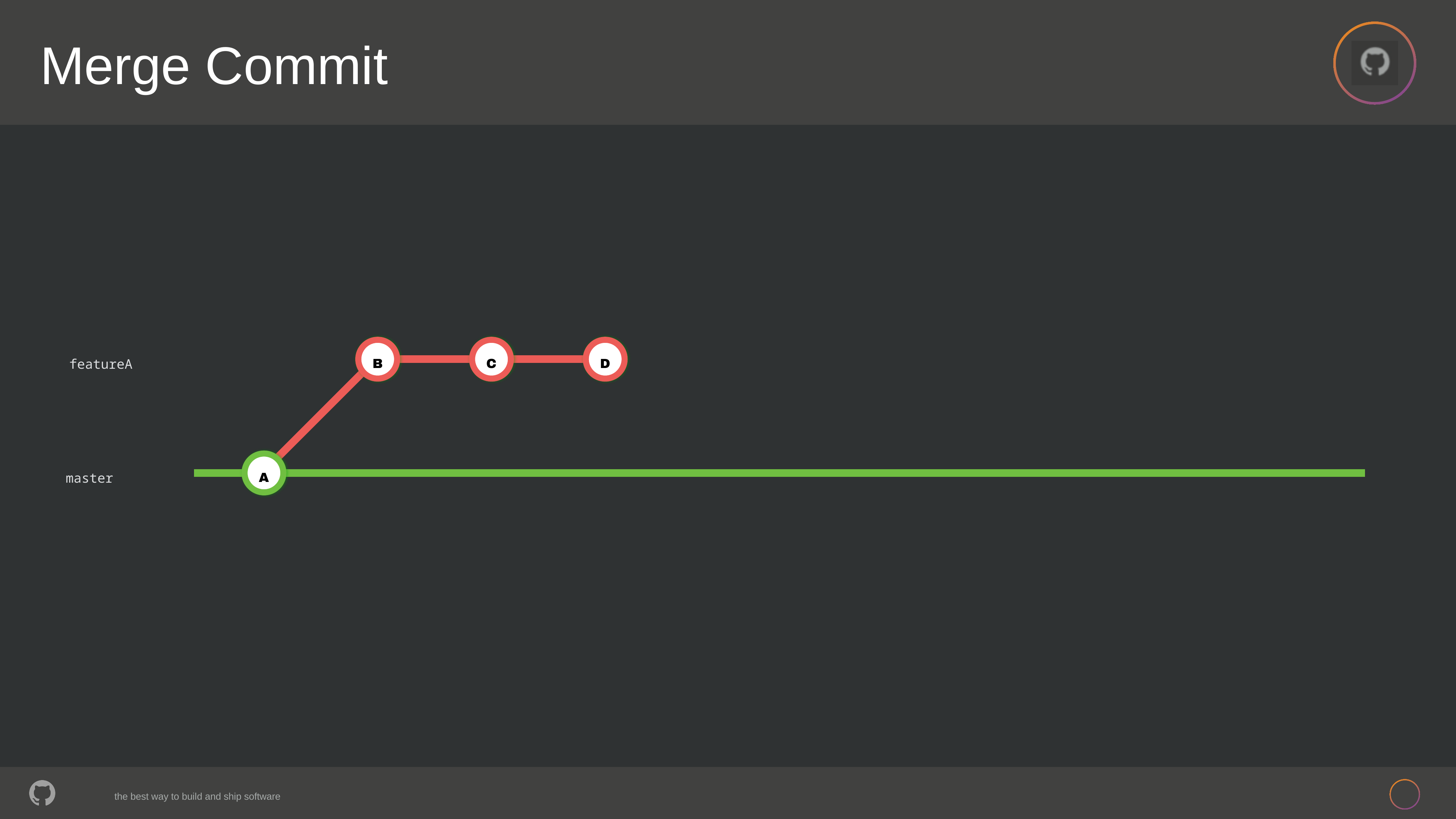

# Merge Commit
B
C
D

featureA

A

master

47